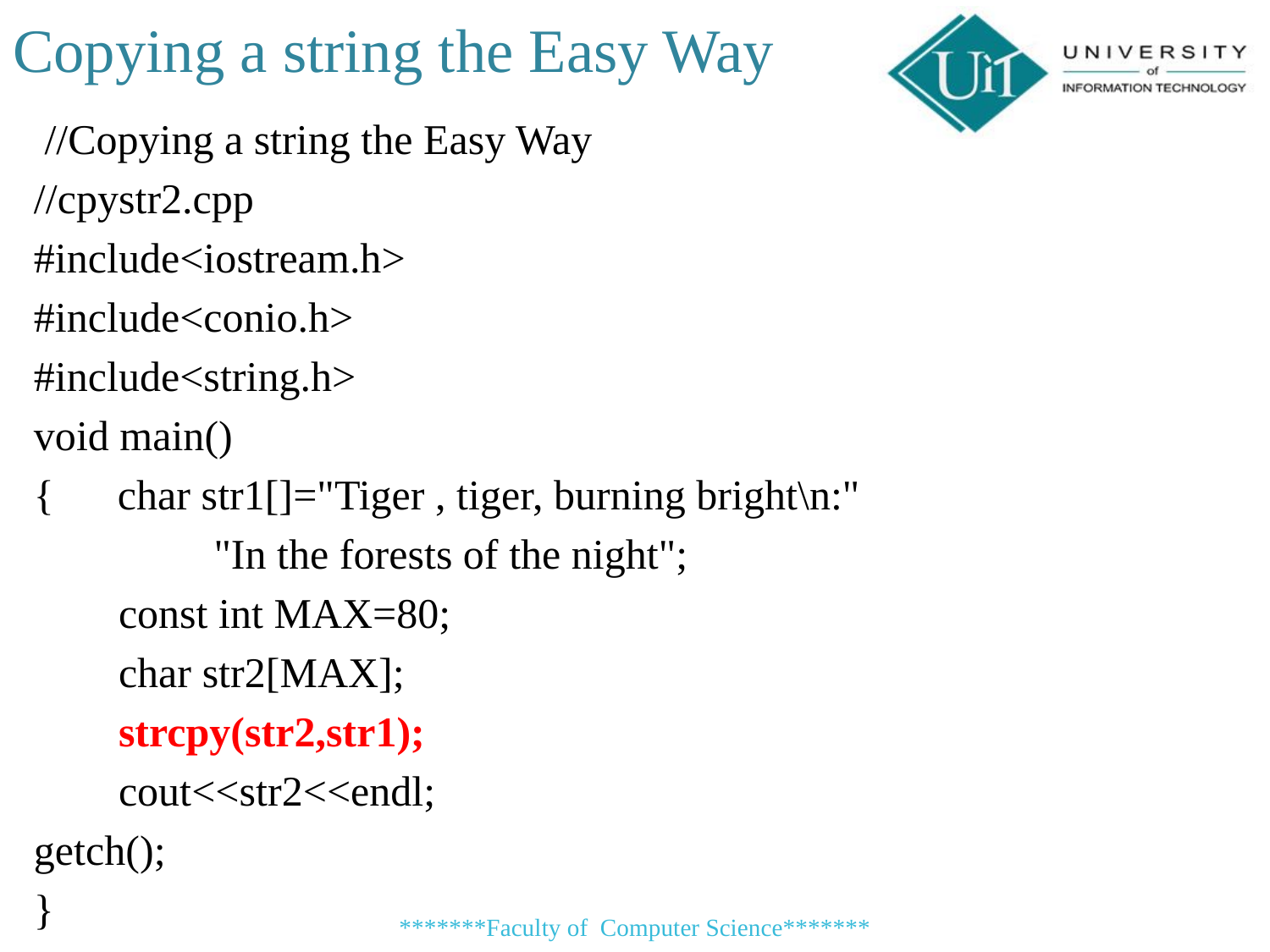

Copying a string the Easy Way
 //Copying a string the Easy Way
//cpystr2.cpp
#include<iostream.h>
#include<conio.h>
#include<string.h>
void main()
{      char str1[]="Tiger , tiger, burning bright\n:"
	     "In the forests of the night";
        const int MAX=80;
        char str2[MAX];
        strcpy(str2,str1);
        cout<<str2<<endl;
getch();
}
*******Faculty of  Computer Science*******